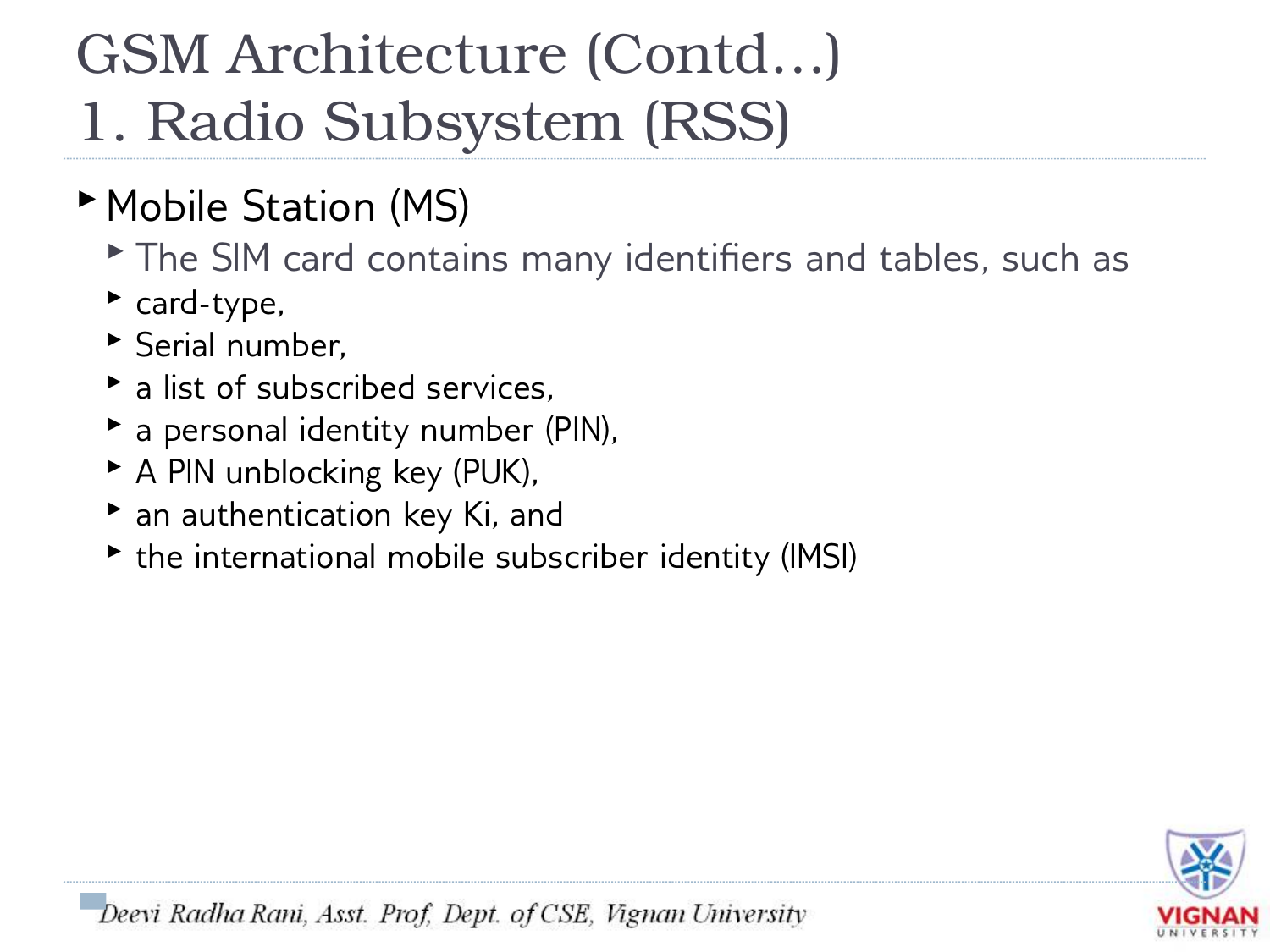

GSM Architecture (Contd…)
1. Radio Subsystem (RSS)
Mobile Station (MS)
The SIM card contains many identifiers and tables, such as
card-type,
Serial number,
a list of subscribed services,
a personal identity number (PIN),
A PIN unblocking key (PUK),
an authentication key Ki, and
the international mobile subscriber identity (IMSI)